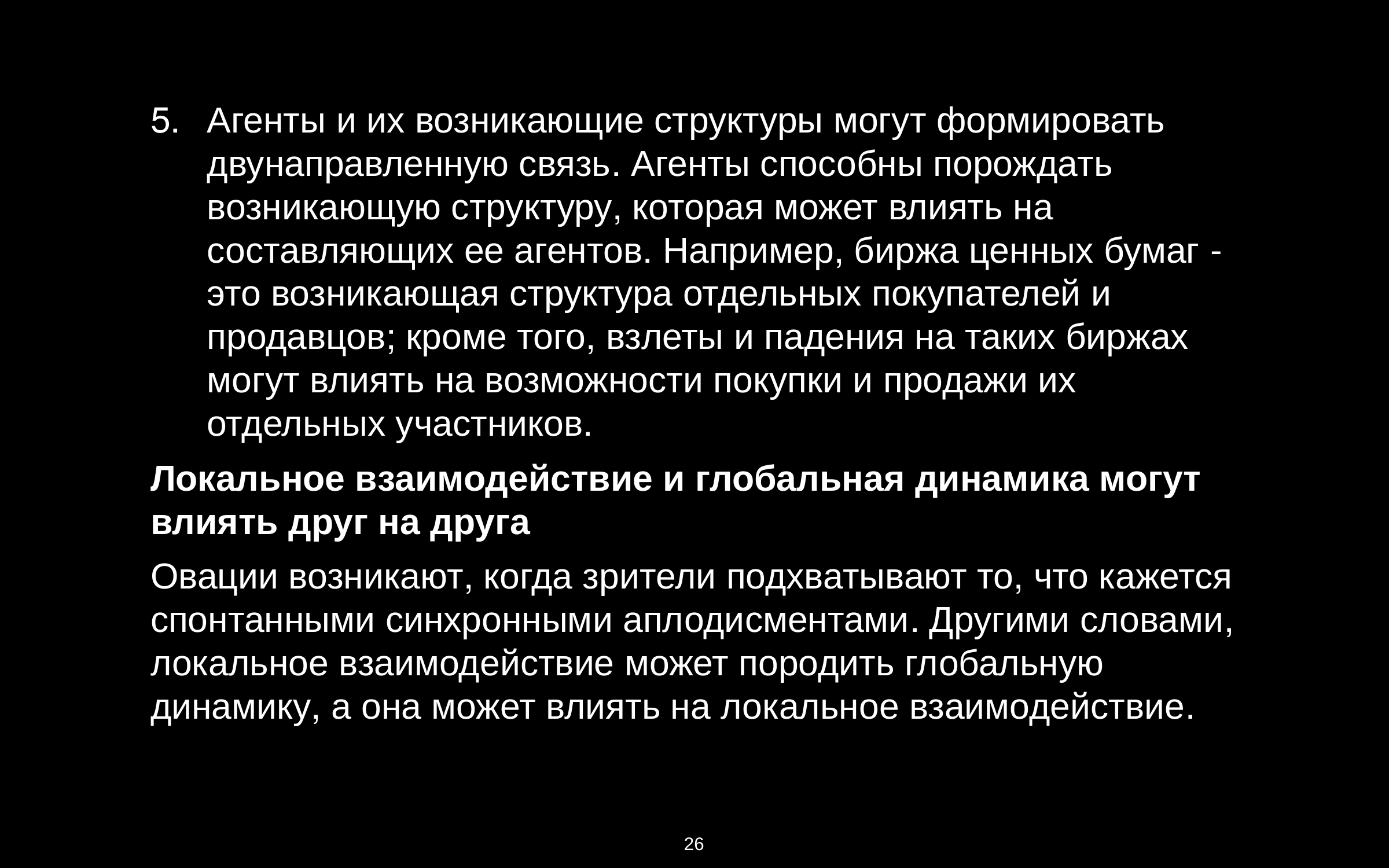

Агенты и их возникающие структуры могут формировать двунаправленную связь. Агенты способны порождать возникающую структуру, которая может влиять на составляющих ее агентов. Например, биржа ценных бумаг - это возникающая структура отдельных покупателей и продавцов; кроме того, взлеты и падения на таких биржах могут влиять на возможности покупки и продажи их отдельных участников.
Локальное взаимодействие и глобальная динамика могут влиять друг на друга
Овации возникают, когда зрители подхватывают то, что кажется спонтанными синхронными аплодисментами. Другими словами, локальное взаимодействие может породить глобальную динамику, а она может влиять на локальное взаимодействие.
26